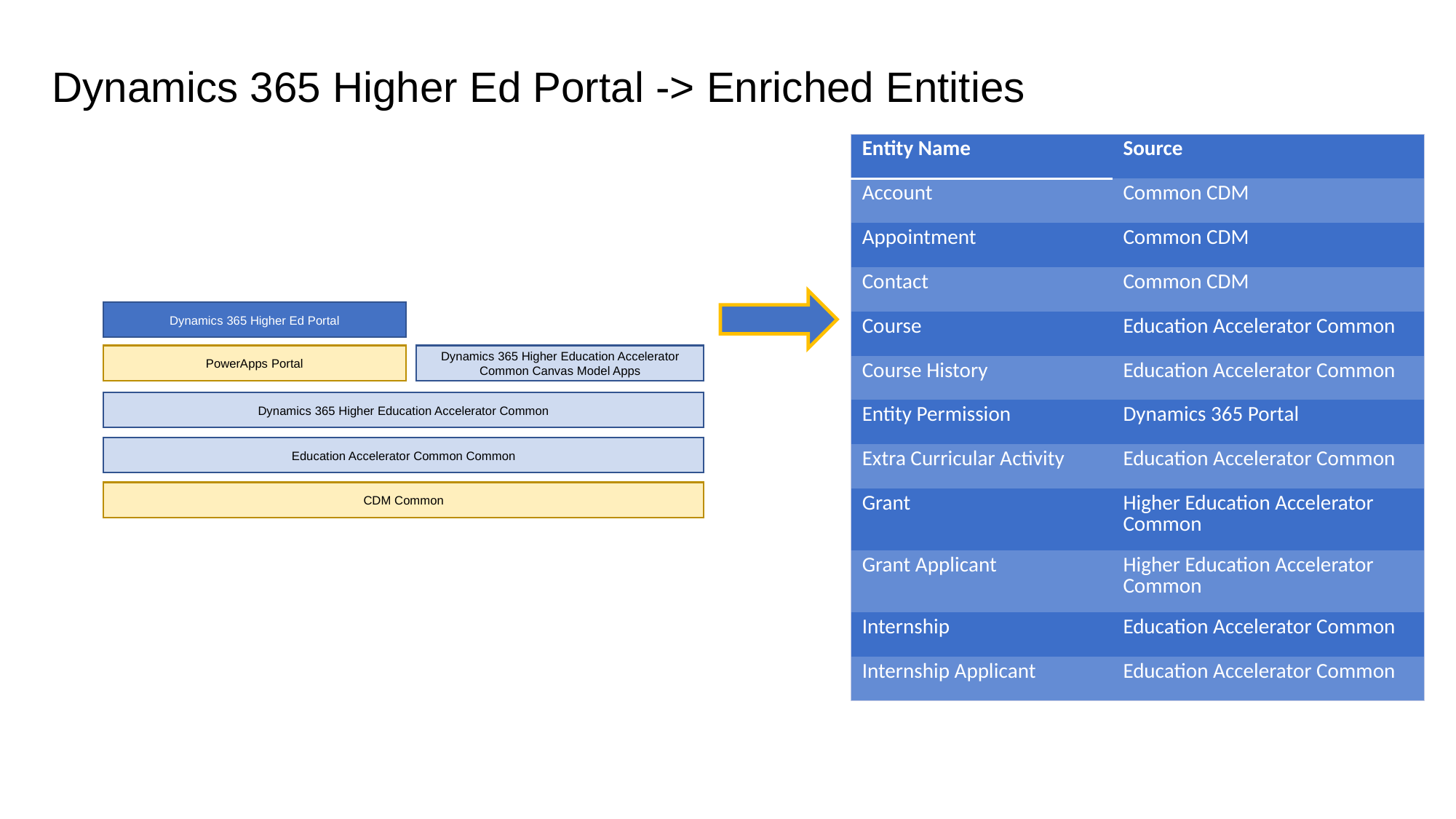

Dynamics 365 Higher Ed Portal -> Enriched Entities
| Entity Name | Source |
| --- | --- |
| Account | Common CDM |
| Appointment | Common CDM |
| Contact | Common CDM |
| Course | Education Accelerator Common |
| Course History | Education Accelerator Common |
| Entity Permission | Dynamics 365 Portal |
| Extra Curricular Activity | Education Accelerator Common |
| Grant | Higher Education Accelerator Common |
| Grant Applicant | Higher Education Accelerator Common |
| Internship | Education Accelerator Common |
| Internship Applicant | Education Accelerator Common |

Dynamics 365 Higher Ed Portal

PowerApps Portal
Dynamics 365 Higher Education Accelerator Common Canvas Model Apps
Dynamics 365 Higher Education Accelerator Common
Education Accelerator Common Common
CDM Common